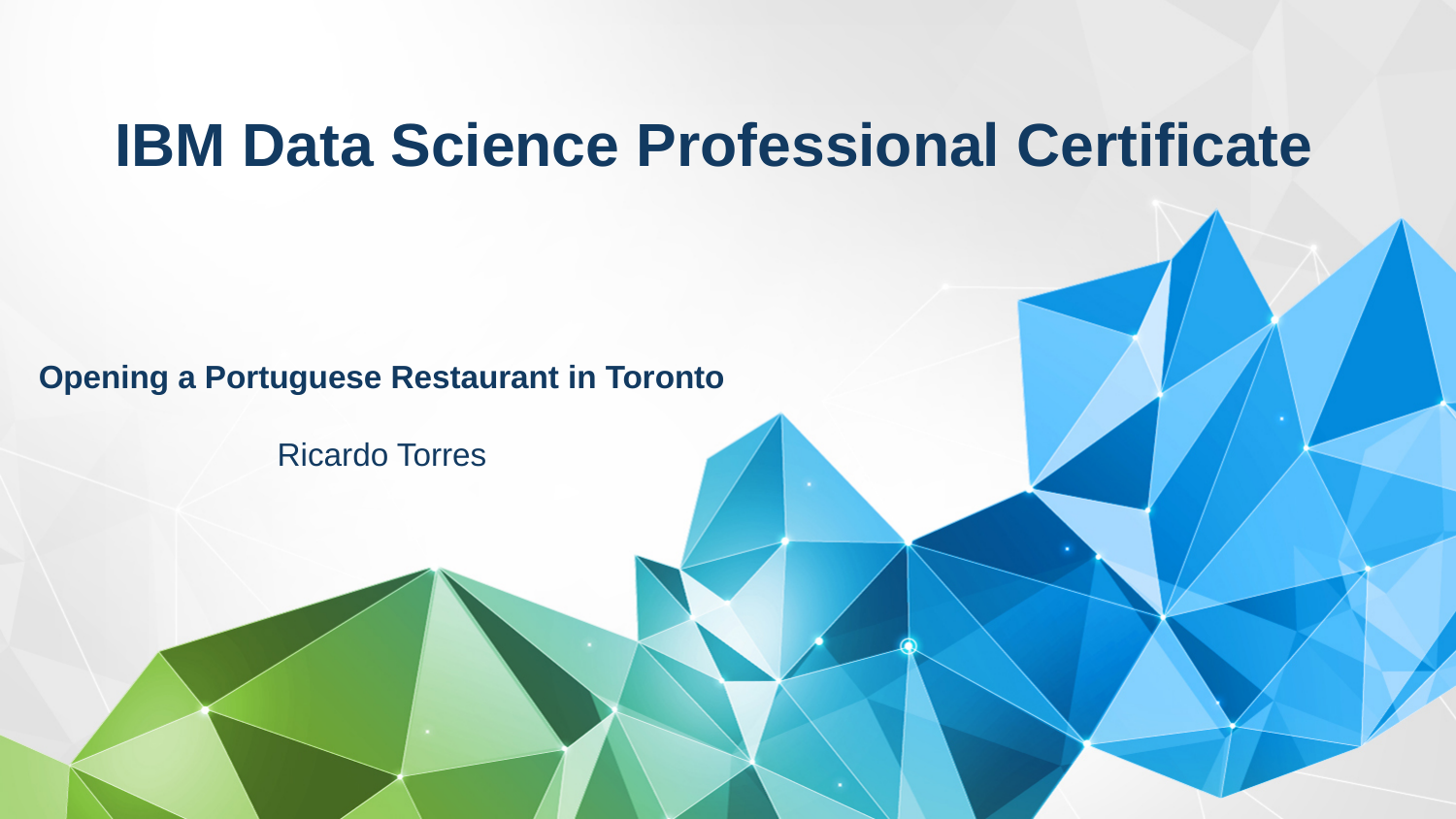

# IBM Data Science Professional Certificate
Opening a Portuguese Restaurant in Toronto

Ricardo Torres